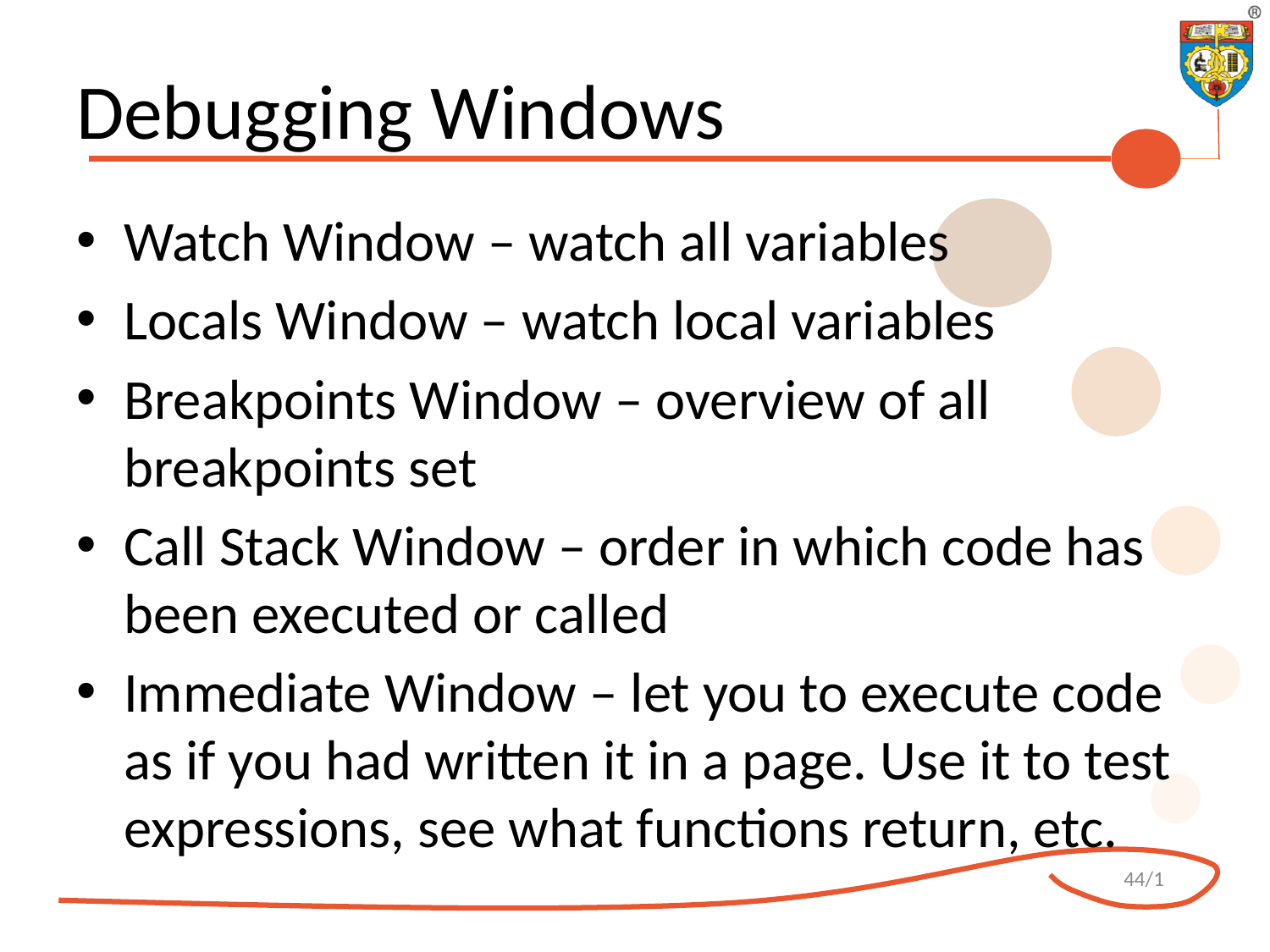

# Debugging Windows
Watch Window – watch all variables
Locals Window – watch local variables
Breakpoints Window – overview of all breakpoints set
Call Stack Window – order in which code has been executed or called
Immediate Window – let you to execute code as if you had written it in a page. Use it to test expressions, see what functions return, etc.